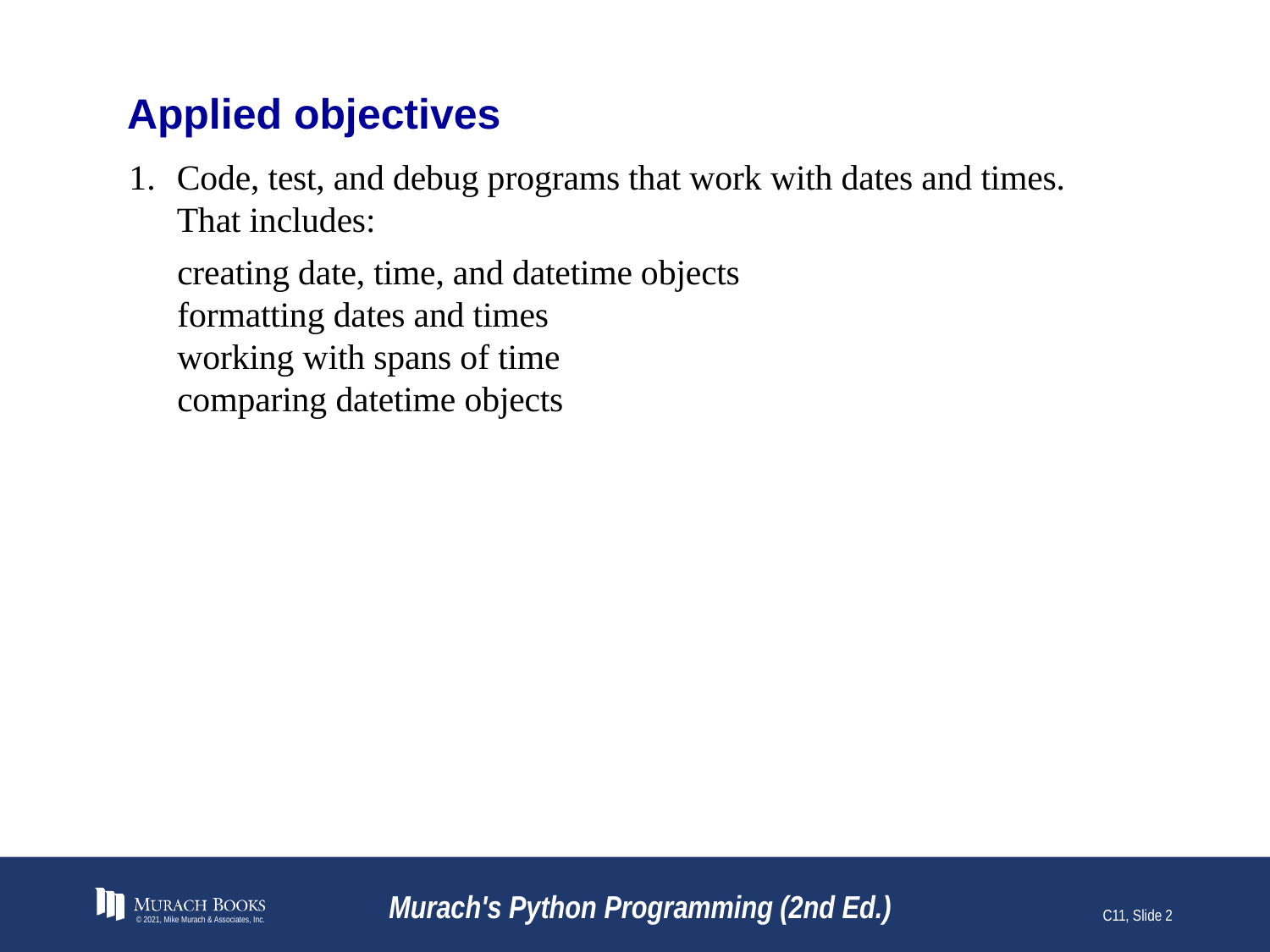

# Applied objectives
Code, test, and debug programs that work with dates and times. That includes:
creating date, time, and datetime objects
formatting dates and times
working with spans of time
comparing datetime objects

© 2021, Mike Murach & Associates, Inc.
Murach's Python Programming (2nd Ed.)

C11, Slide 2